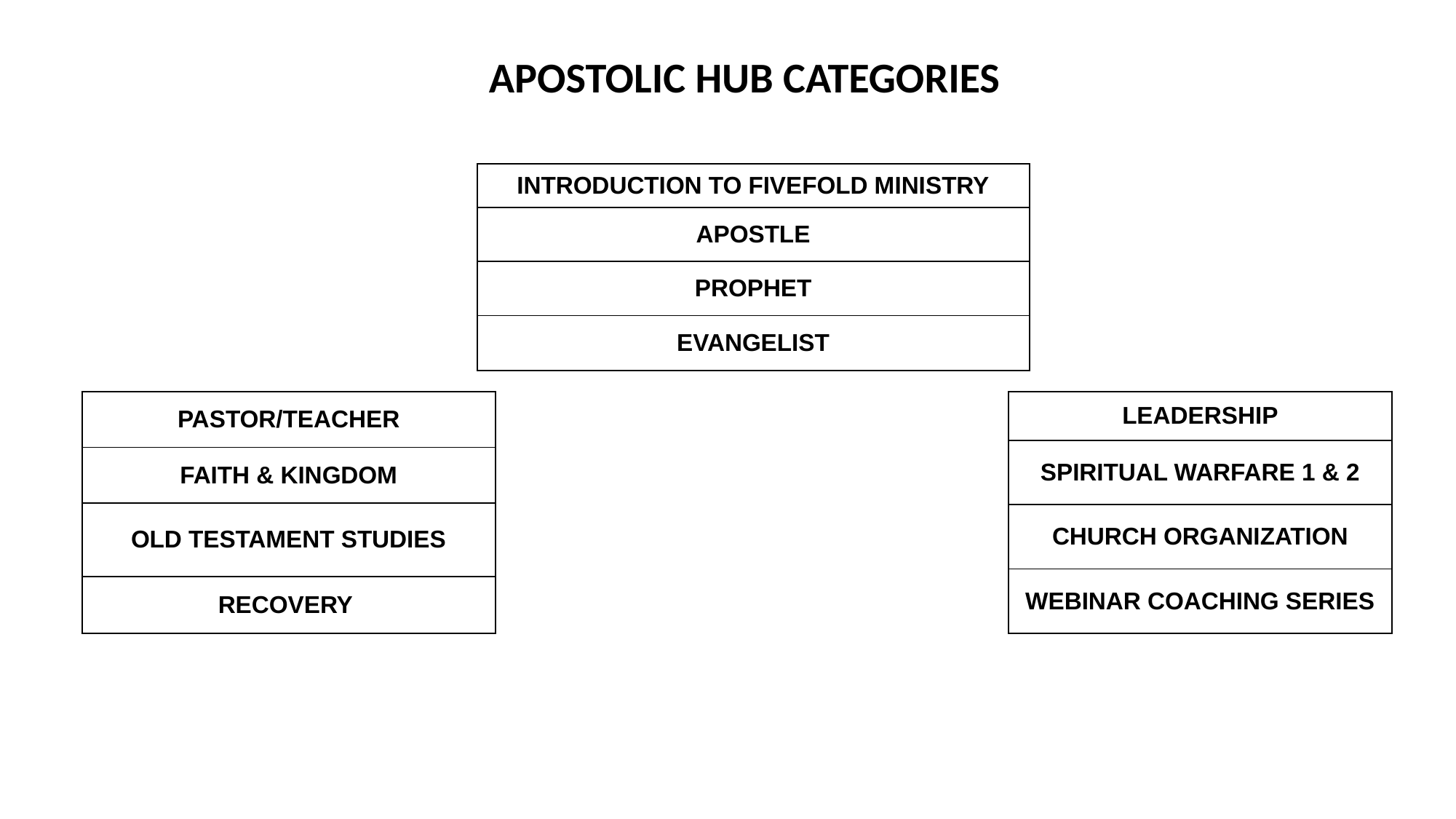

APOSTOLIC HUB CATEGORIES
| INTRODUCTION TO FIVEFOLD MINISTRY |
| --- |
| APOSTLE |
| PROPHET |
| EVANGELIST |
| LEADERSHIP |
| --- |
| SPIRITUAL WARFARE 1 & 2 |
| CHURCH ORGANIZATION |
| WEBINAR COACHING SERIES |
| PASTOR/TEACHER |
| --- |
| FAITH & KINGDOM |
| OLD TESTAMENT STUDIES |
| RECOVERY |